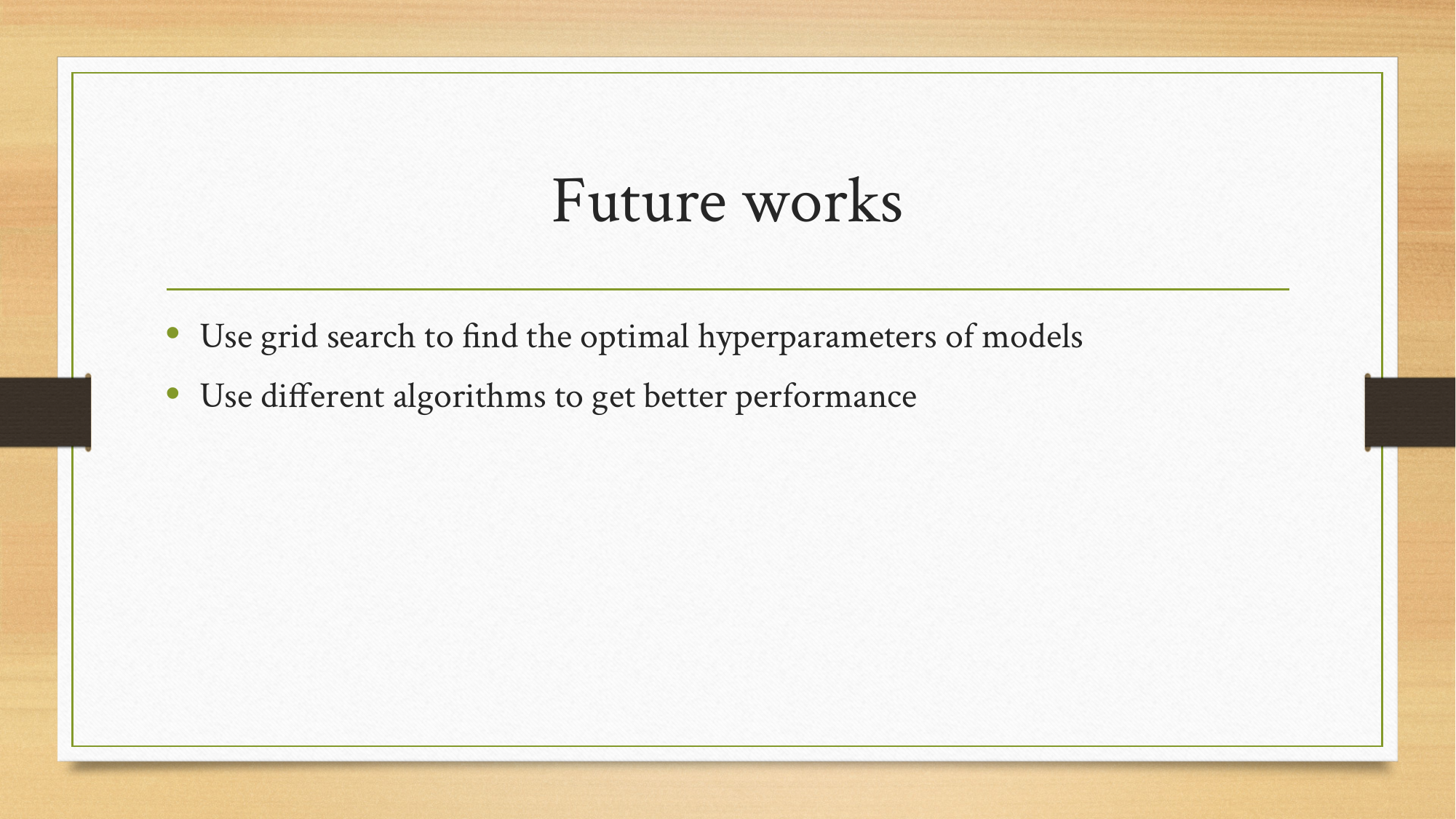

# Future works
Use grid search to find the optimal hyperparameters of models
Use different algorithms to get better performance